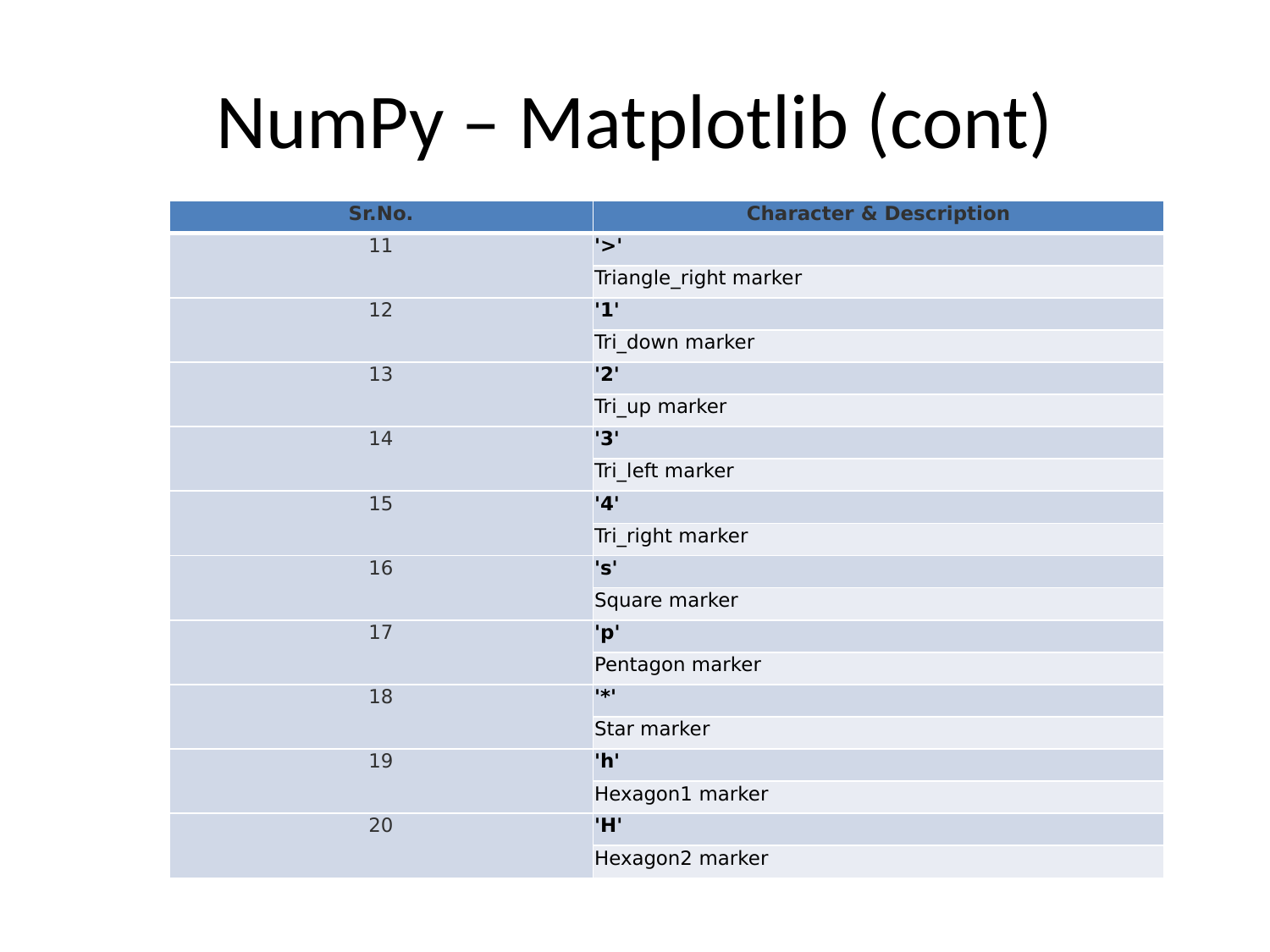

# NumPy – Matplotlib (cont)
| Sr.No. | Character & Description |
| --- | --- |
| 11 | '>' |
|  | Triangle\_right marker |
| 12 | '1' |
|  | Tri\_down marker |
| 13 | '2' |
|  | Tri\_up marker |
| 14 | '3' |
|  | Tri\_left marker |
| 15 | '4' |
|  | Tri\_right marker |
| 16 | 's' |
|  | Square marker |
| 17 | 'p' |
|  | Pentagon marker |
| 18 | '\*' |
|  | Star marker |
| 19 | 'h' |
|  | Hexagon1 marker |
| 20 | 'H' |
|  | Hexagon2 marker |